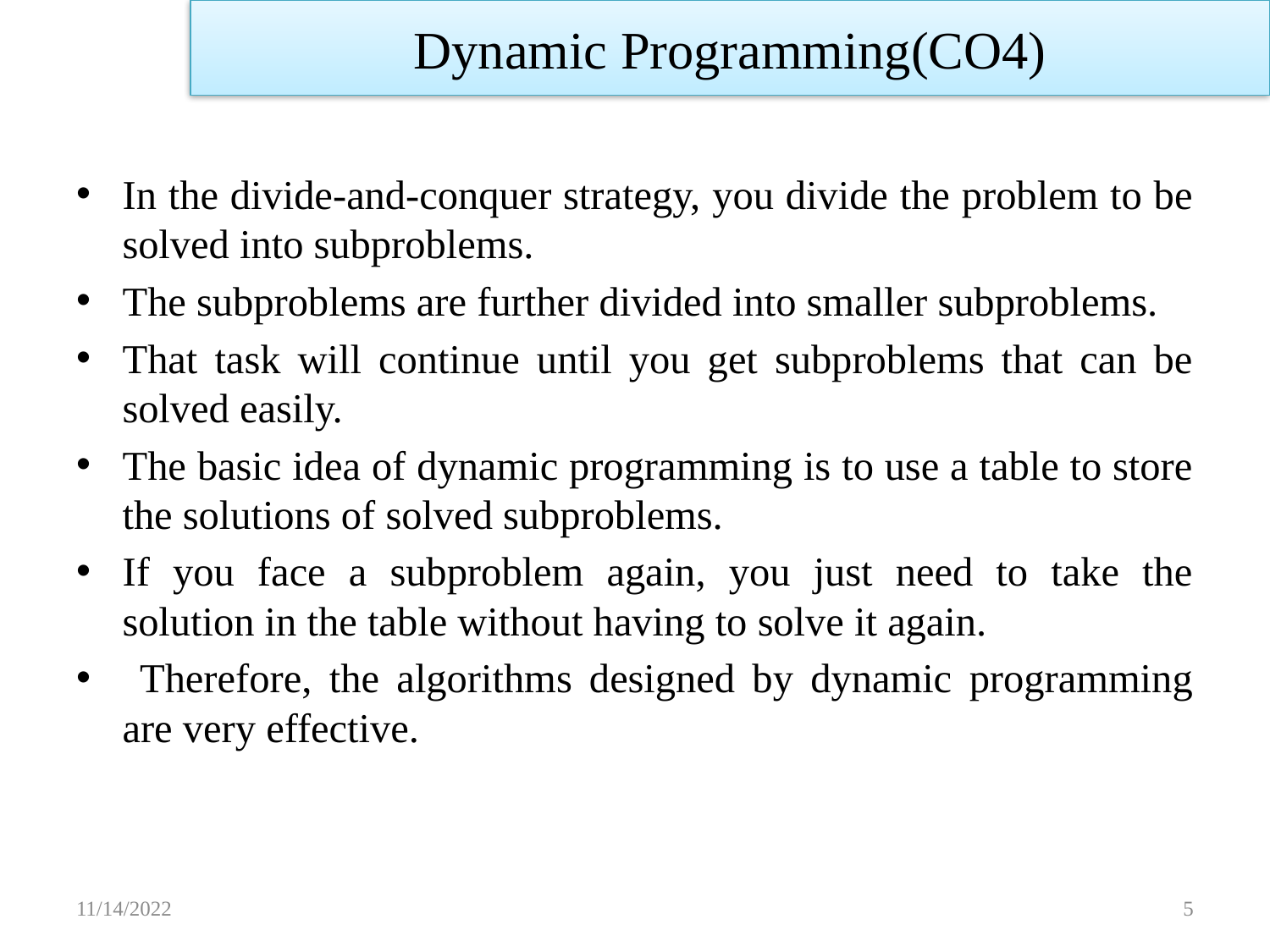

Dynamic Programming(CO4)
In the divide-and-conquer strategy, you divide the problem to be solved into subproblems.
The subproblems are further divided into smaller subproblems.
That task will continue until you get subproblems that can be solved easily.
The basic idea of dynamic programming is to use a table to store the solutions of solved subproblems.
If you face a subproblem again, you just need to take the solution in the table without having to solve it again.
 Therefore, the algorithms designed by dynamic programming are very effective.

11/14/2022
5